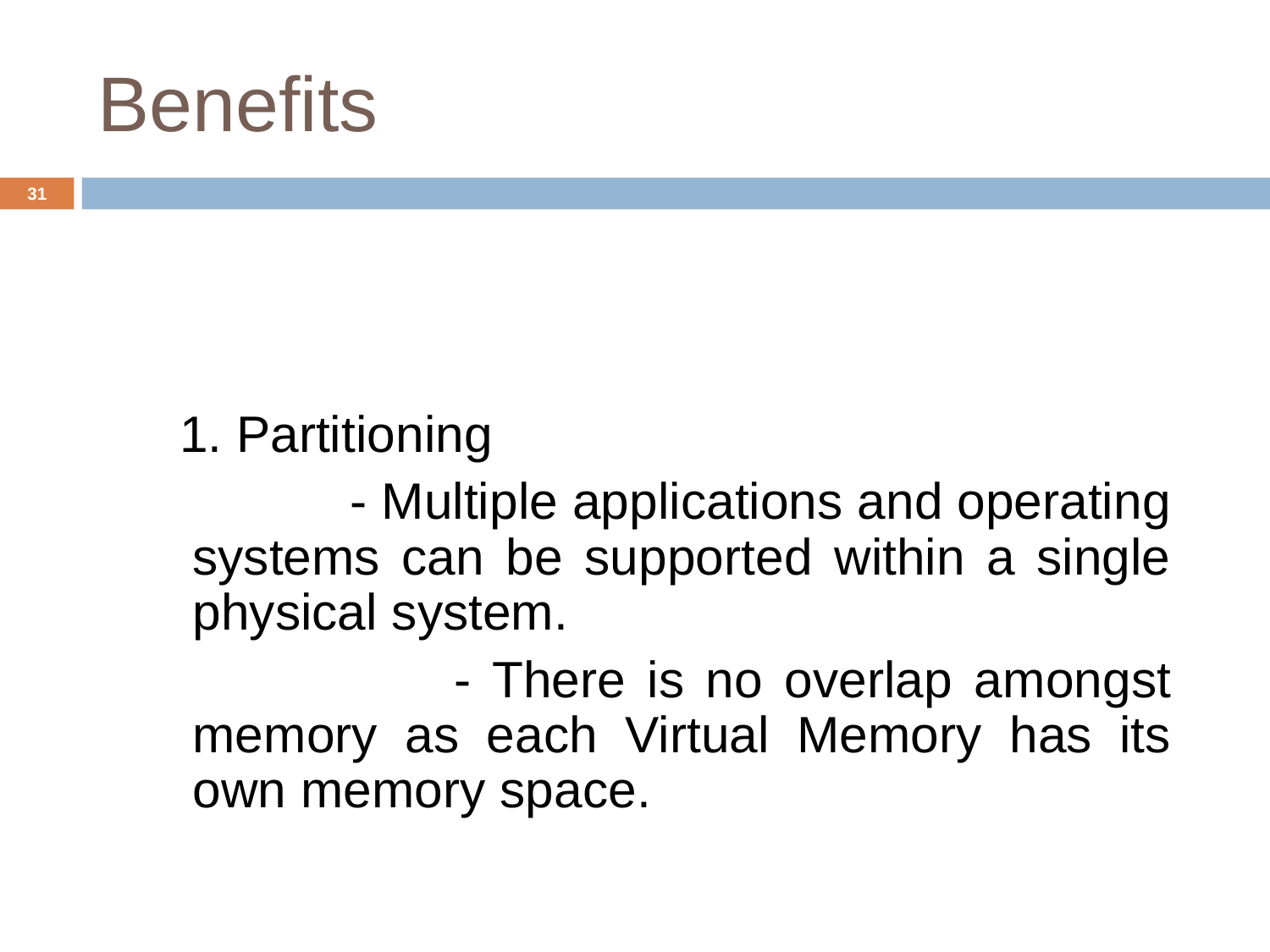

# Benefits
31

  1. Partitioning
              - Multiple applications and operating systems can be supported within a single physical system.
              - There is no overlap amongst memory as each Virtual Memory has its own memory space.